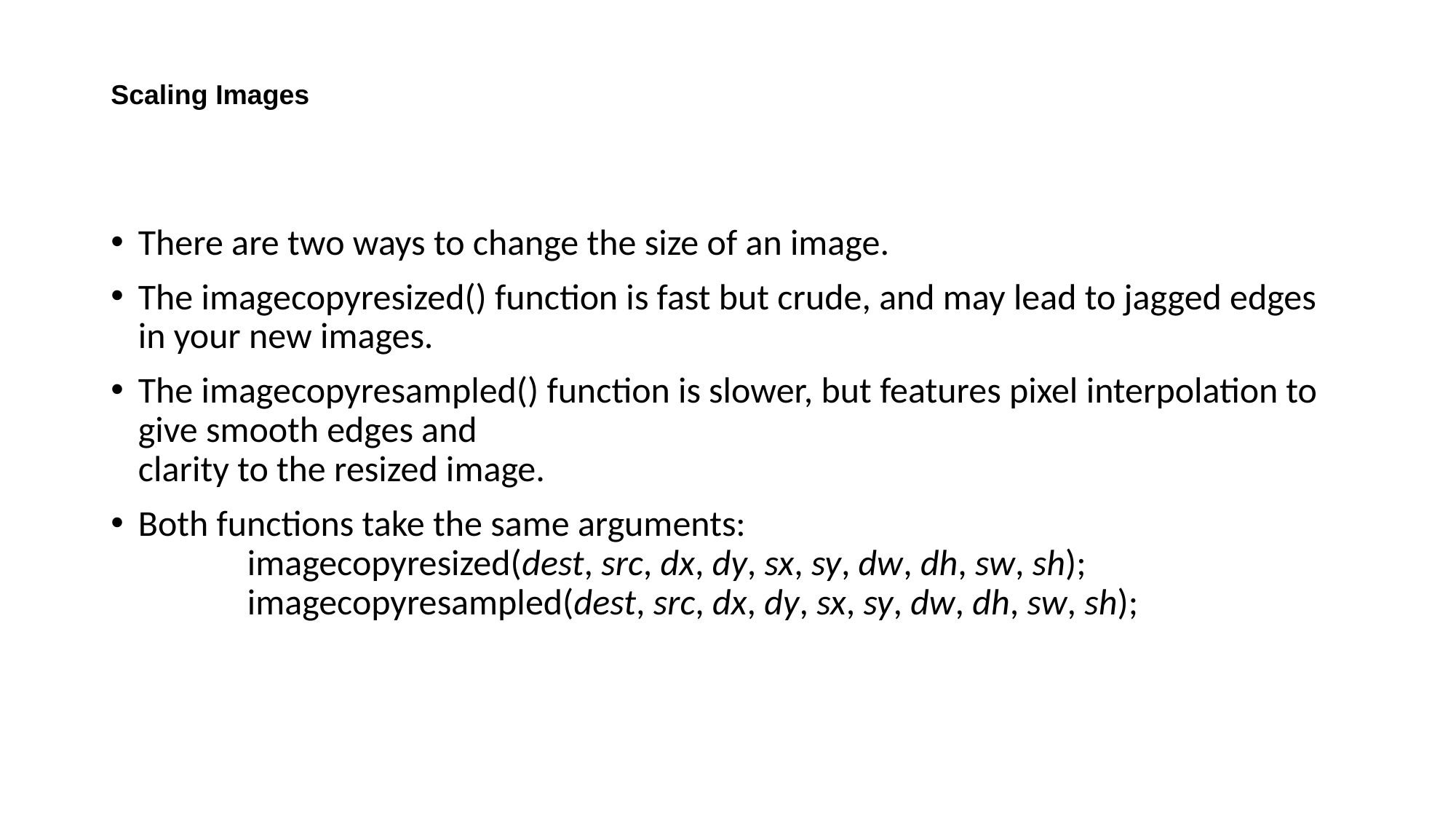

# Scaling Images
There are two ways to change the size of an image.
The imagecopyresized() function is fast but crude, and may lead to jagged edges in your new images.
The imagecopyresampled() function is slower, but features pixel interpolation to give smooth edges and
clarity to the resized image.
Both functions take the same arguments:
	imagecopyresized(dest, src, dx, dy, sx, sy, dw, dh, sw, sh);
	imagecopyresampled(dest, src, dx, dy, sx, sy, dw, dh, sw, sh);